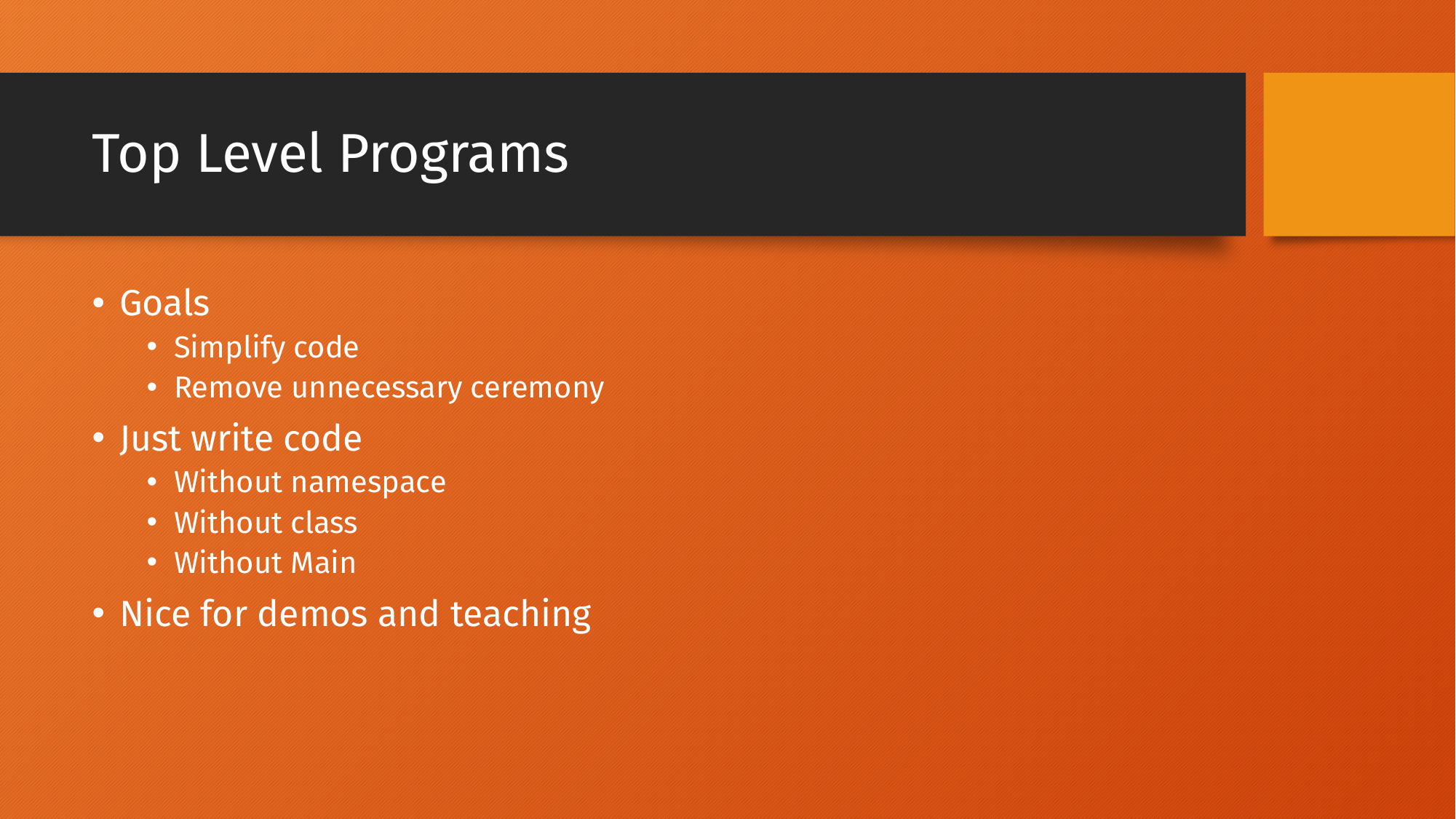

# Top Level Programs
Goals
Simplify code
Remove unnecessary ceremony
Just write code
Without namespace
Without class
Without Main
Nice for demos and teaching